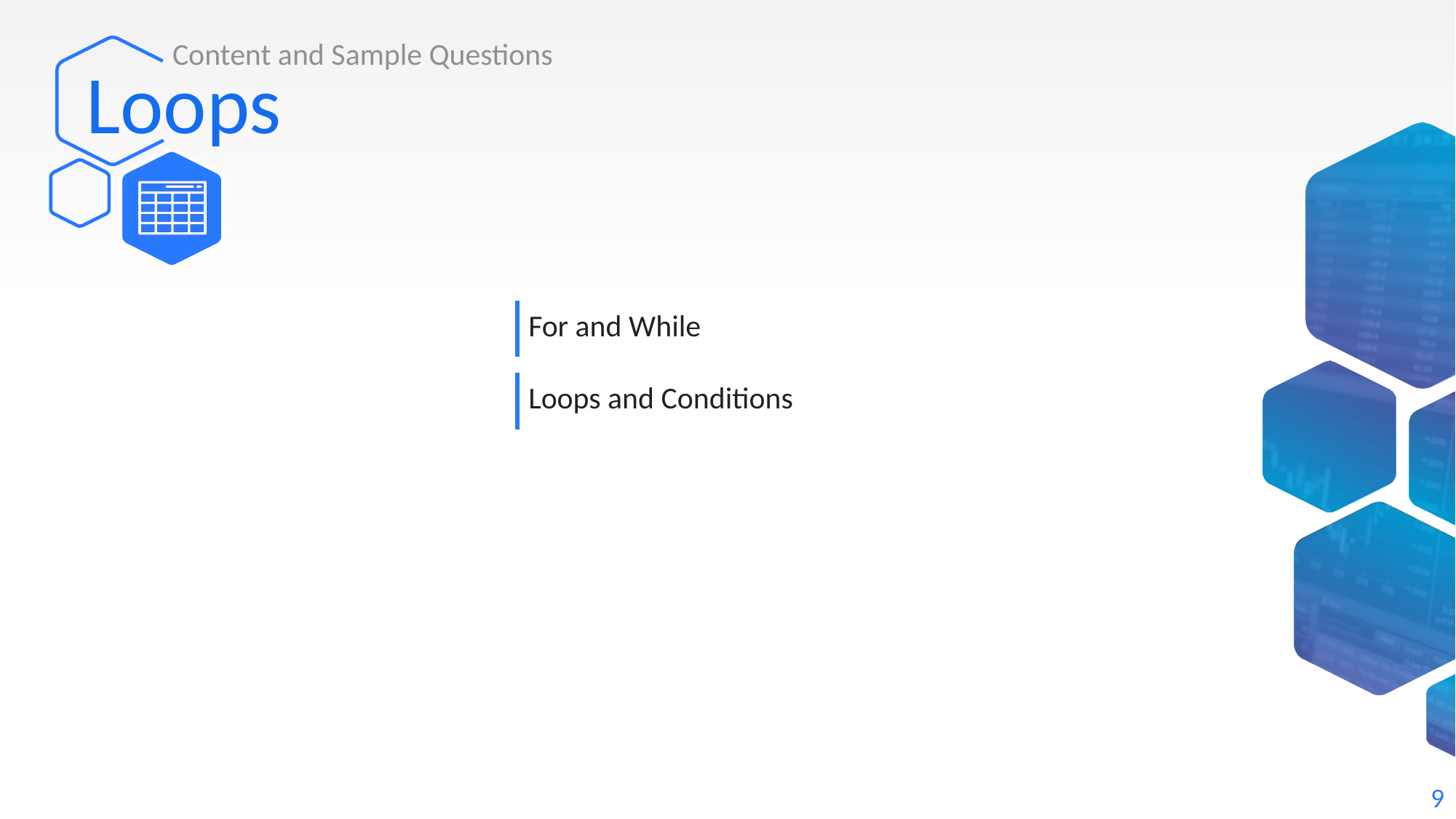

Content and Sample Questions
# Loops
| For and While |
| --- |
|  |
| Loops and Conditions |
|  |
|  |